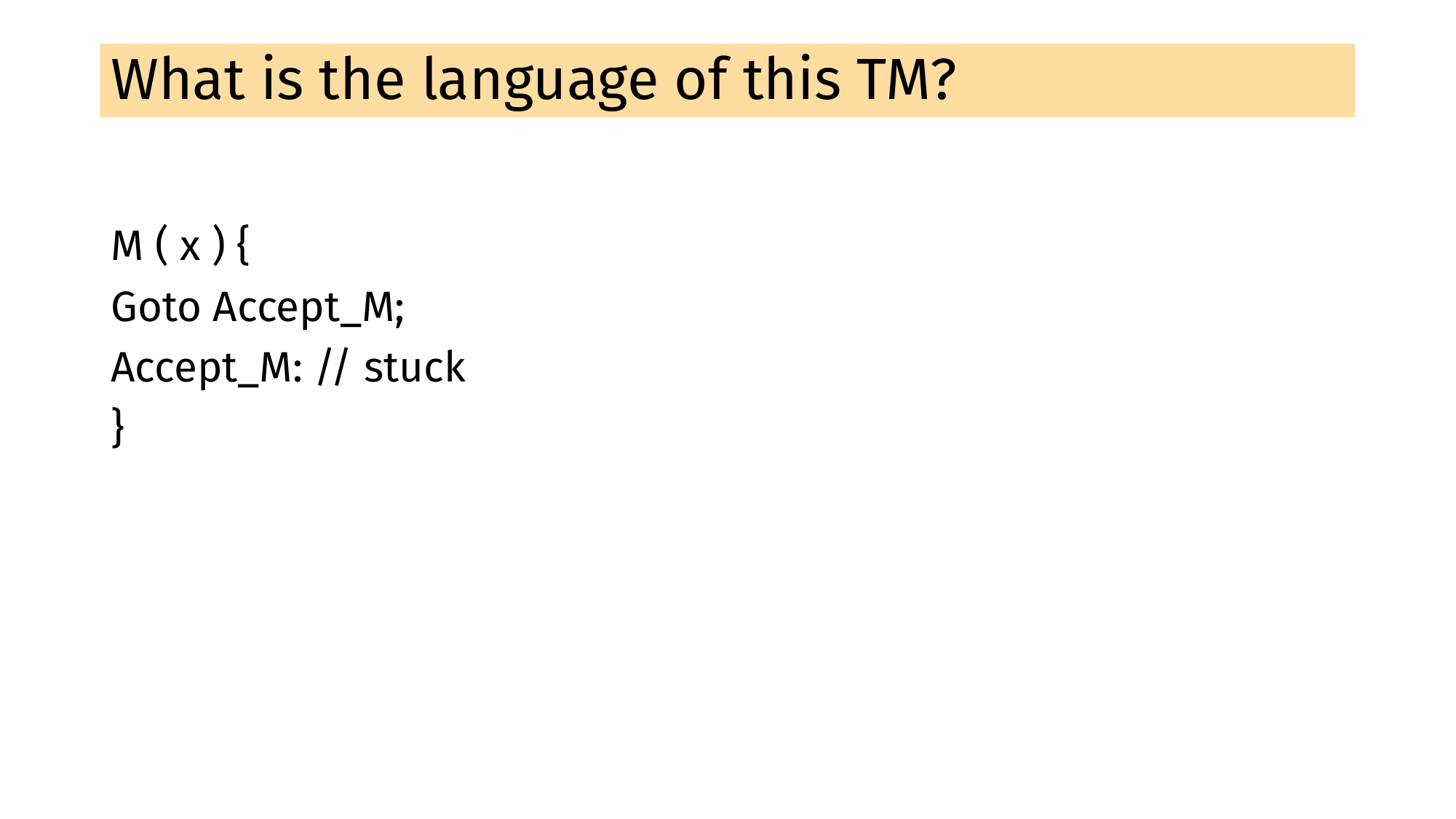

# What is the language of this TM?
M ( x ) {
Goto Accept_M;
Accept_M: // stuck
}